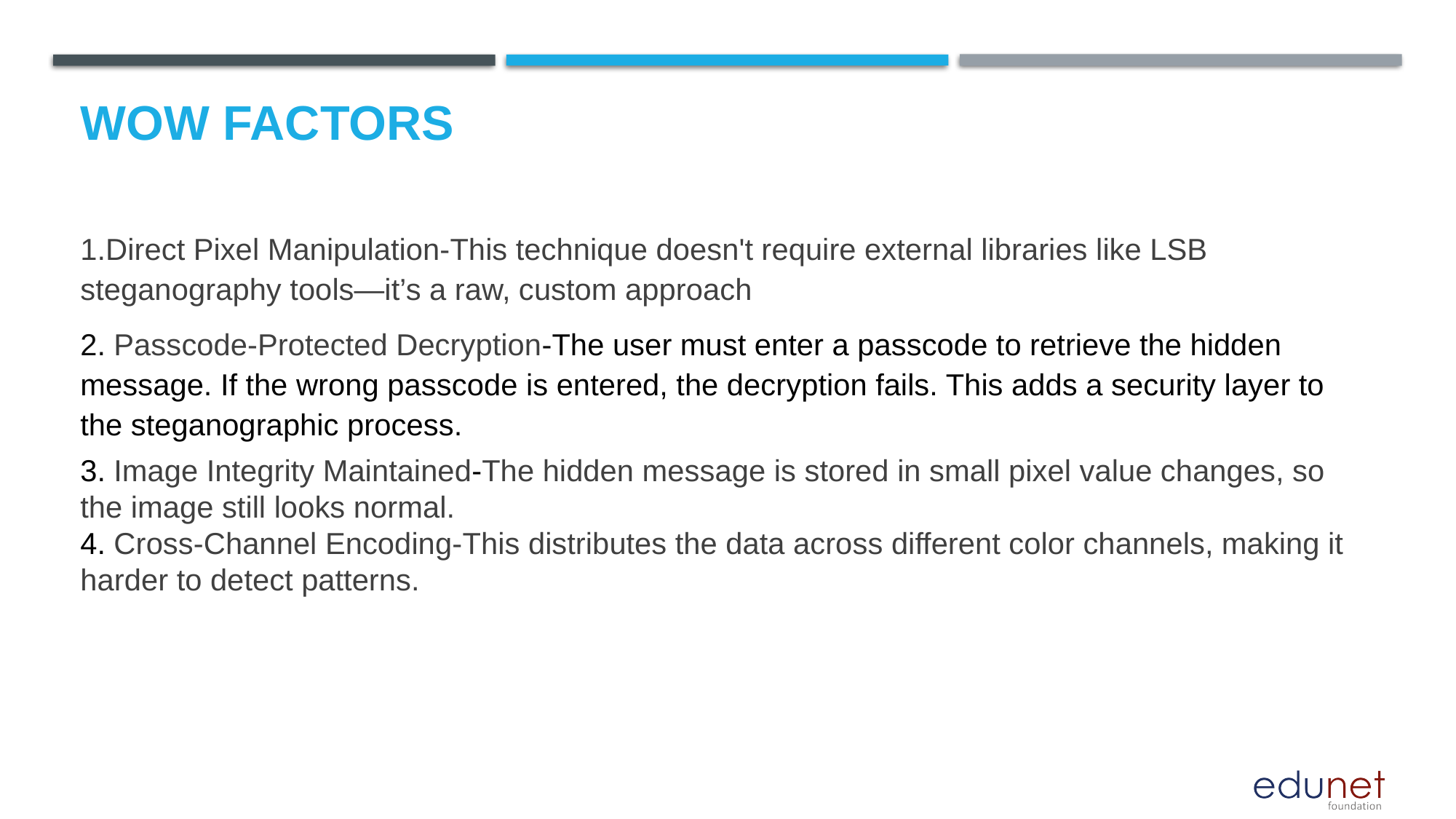

# Wow factors
1.Direct Pixel Manipulation-This technique doesn't require external libraries like LSB steganography tools—it’s a raw, custom approach
2. Passcode-Protected Decryption-The user must enter a passcode to retrieve the hidden message. If the wrong passcode is entered, the decryption fails. This adds a security layer to the steganographic process.
3. Image Integrity Maintained-The hidden message is stored in small pixel value changes, so the image still looks normal.
4. Cross-Channel Encoding-This distributes the data across different color channels, making it harder to detect patterns.